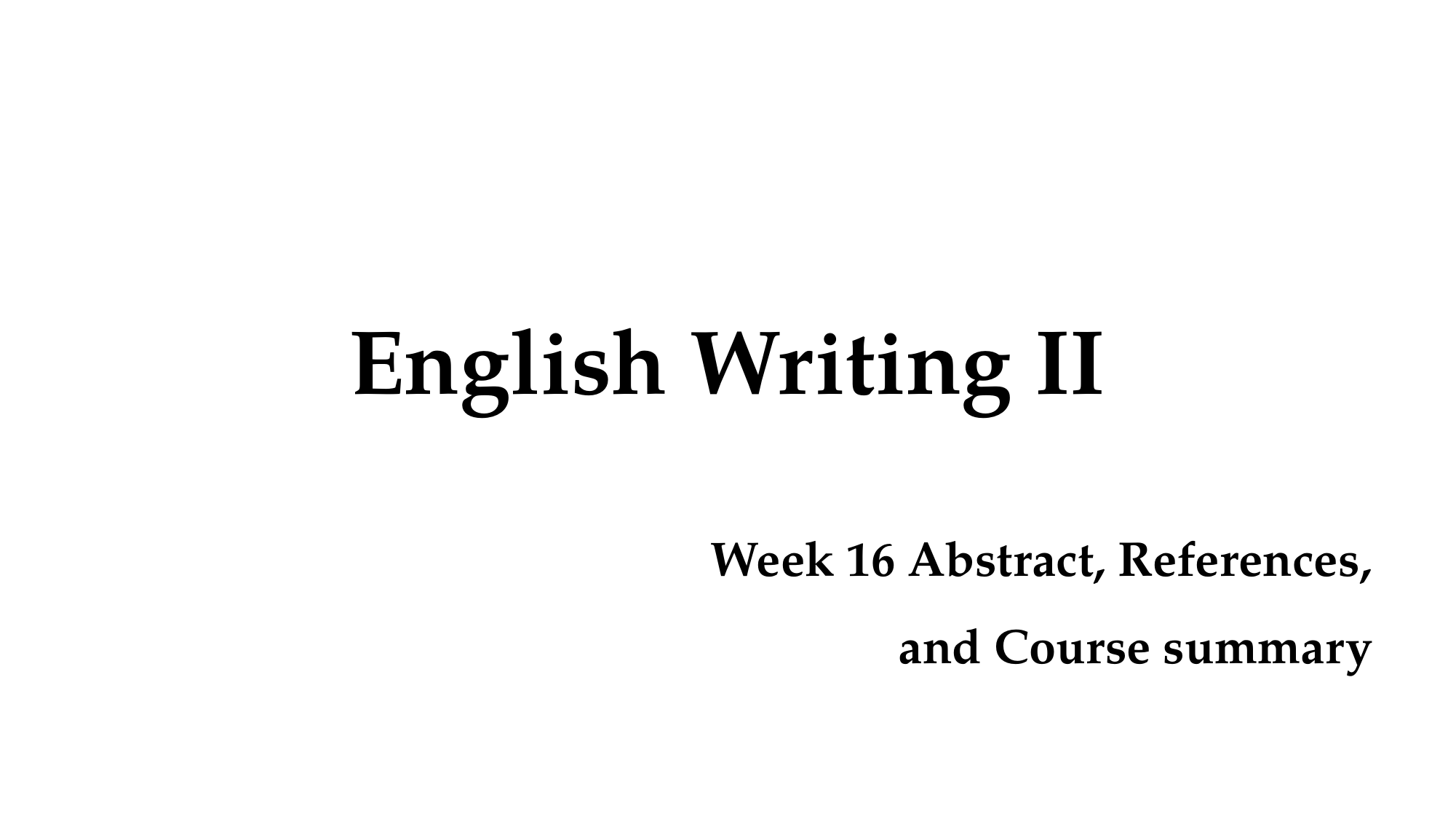

# English Writing II
Week 16 Abstract, References, and Course summary